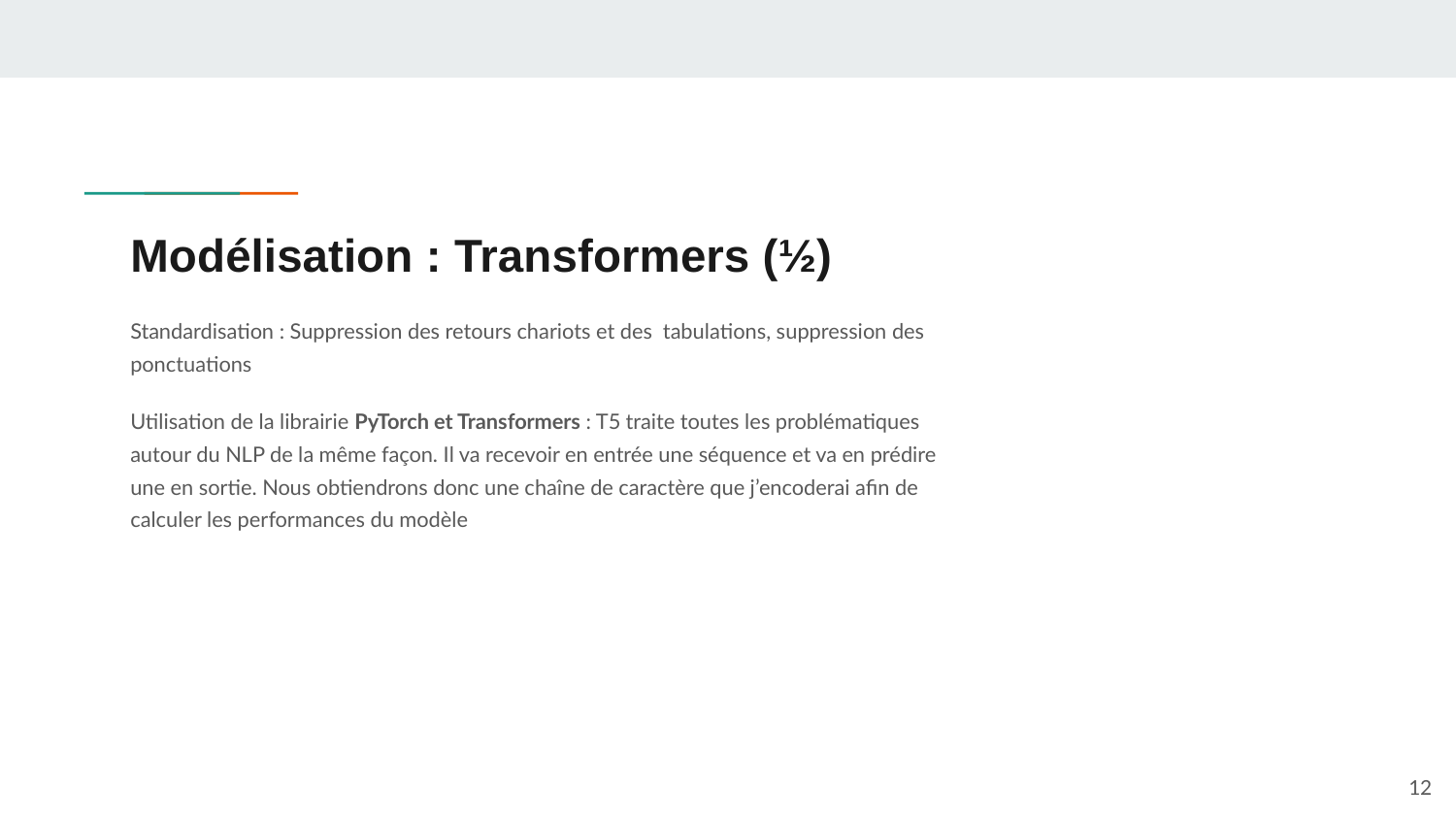

# Modélisation : Transformers (½)
Standardisation : Suppression des retours chariots et des  tabulations, suppression des ponctuations
Utilisation de la librairie PyTorch et Transformers : T5 traite toutes les problématiques autour du NLP de la même façon. Il va recevoir en entrée une séquence et va en prédire une en sortie. Nous obtiendrons donc une chaîne de caractère que j’encoderai afin de calculer les performances du modèle
12